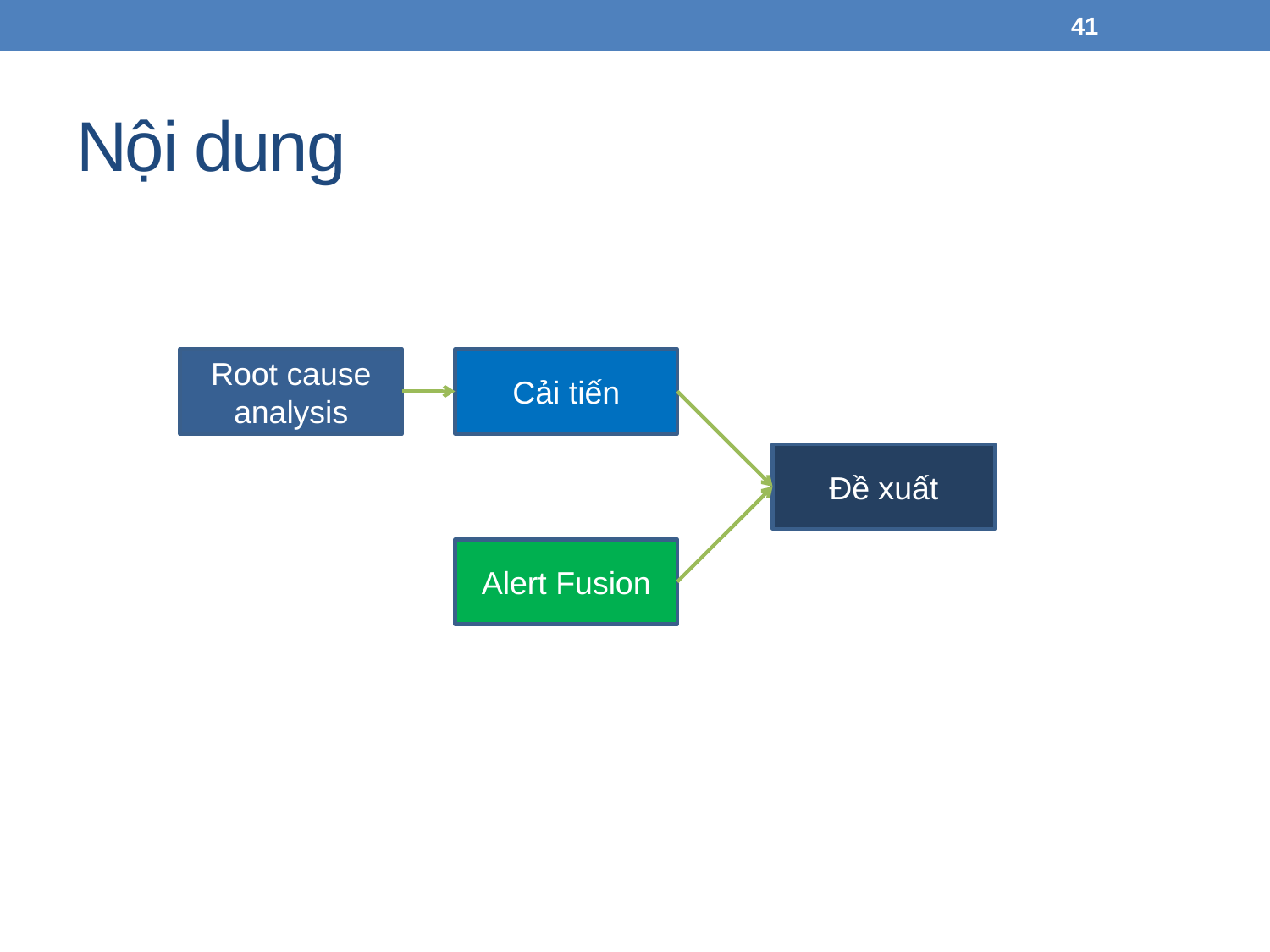

41
# Nội dung
Root cause analysis
Cải tiến
Đề xuất
Alert Fusion